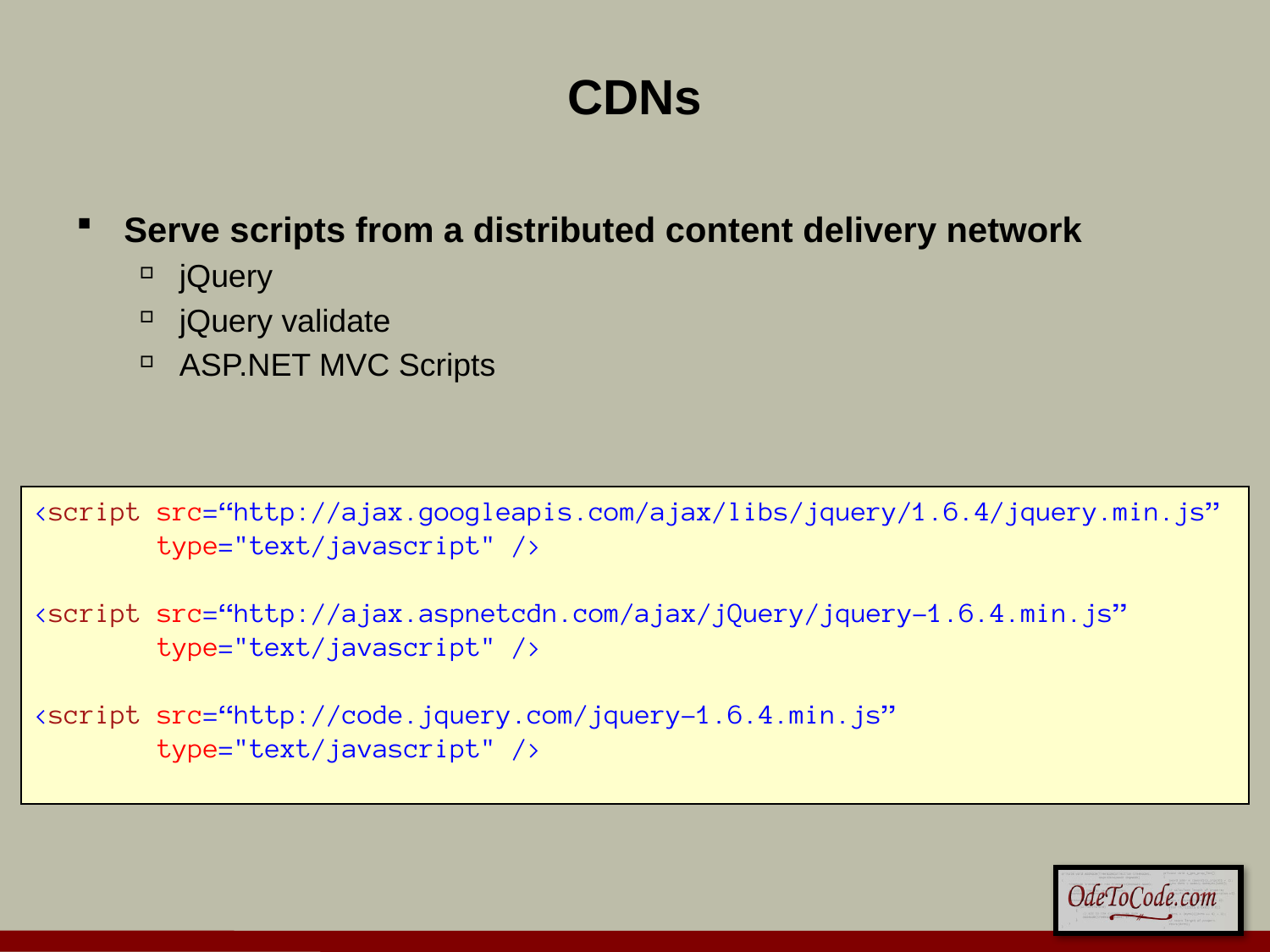

# CDNs
Serve scripts from a distributed content delivery network
jQuery
jQuery validate
ASP.NET MVC Scripts

<script src=“http://ajax.googleapis.com/ajax/libs/jquery/1.6.4/jquery.min.js”
        type="text/javascript" />

<script src=“http://ajax.aspnetcdn.com/ajax/jQuery/jquery-1.6.4.min.js”
        type="text/javascript" />

<script src=“http://code.jquery.com/jquery-1.6.4.min.js”
        type="text/javascript" />